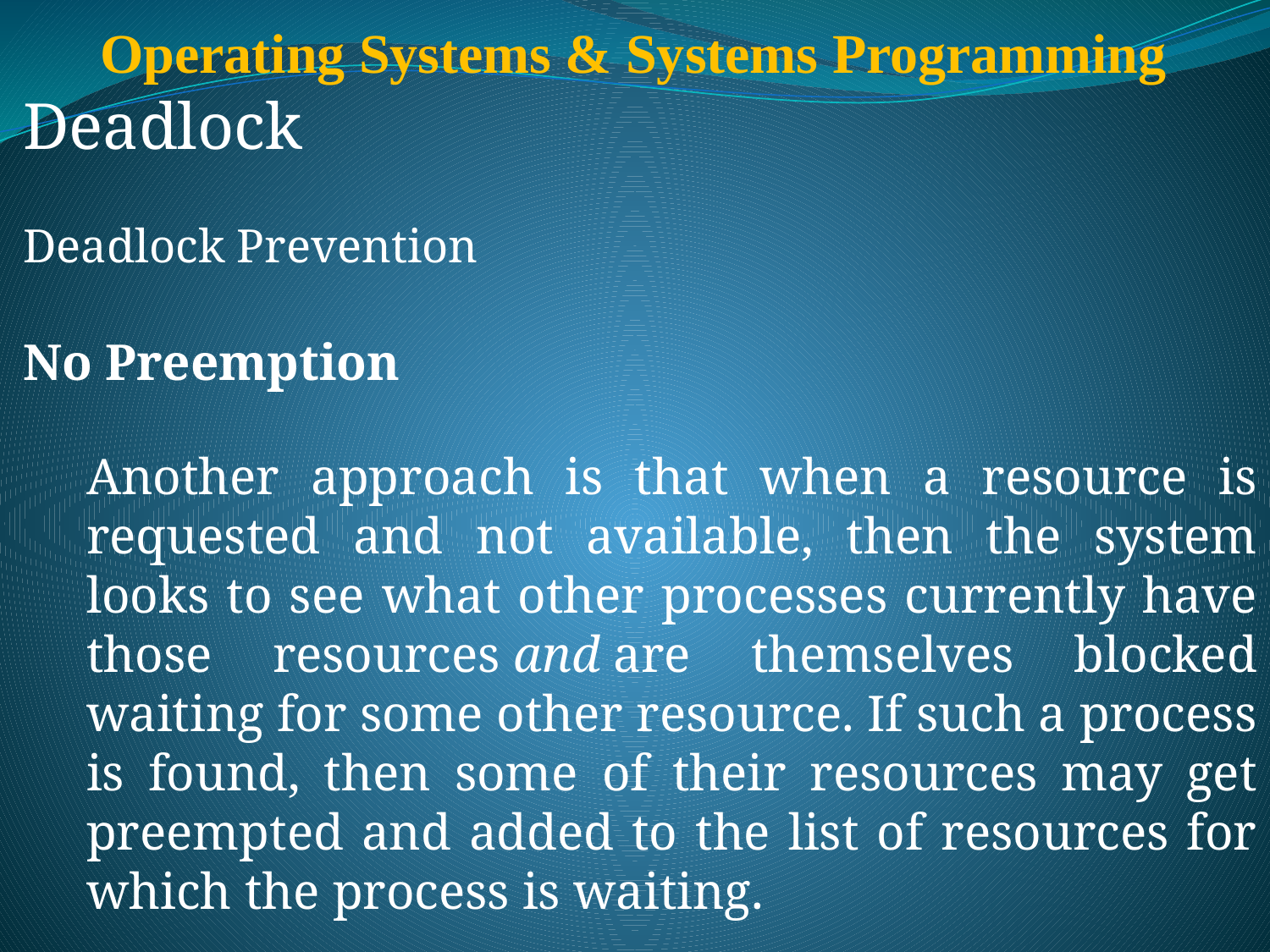

# Operating Systems & Systems Programming
Deadlock

Deadlock Prevention

No Preemption

Another approach is that when a resource is requested and not available, then the system looks to see what other processes currently have those resources and are themselves blocked waiting for some other resource. If such a process is found, then some of their resources may get preempted and added to the list of resources for which the process is waiting.